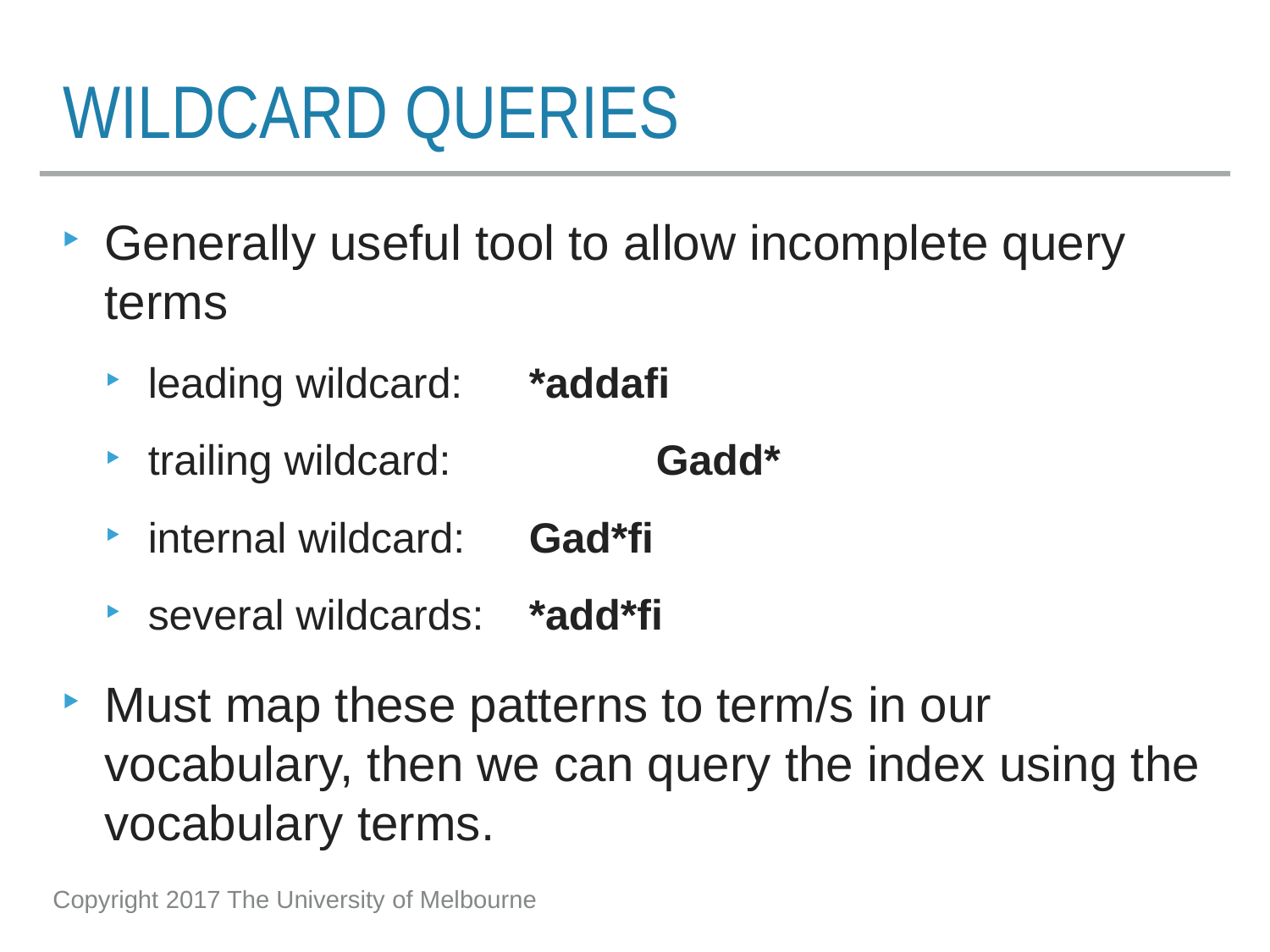

# Wildcard queries
Generally useful tool to allow incomplete query terms
leading wildcard: 	*addafi
trailing wildcard:		Gadd*
internal wildcard: 	Gad*fi
several wildcards: 	*add*fi
Must map these patterns to term/s in our vocabulary, then we can query the index using the vocabulary terms.